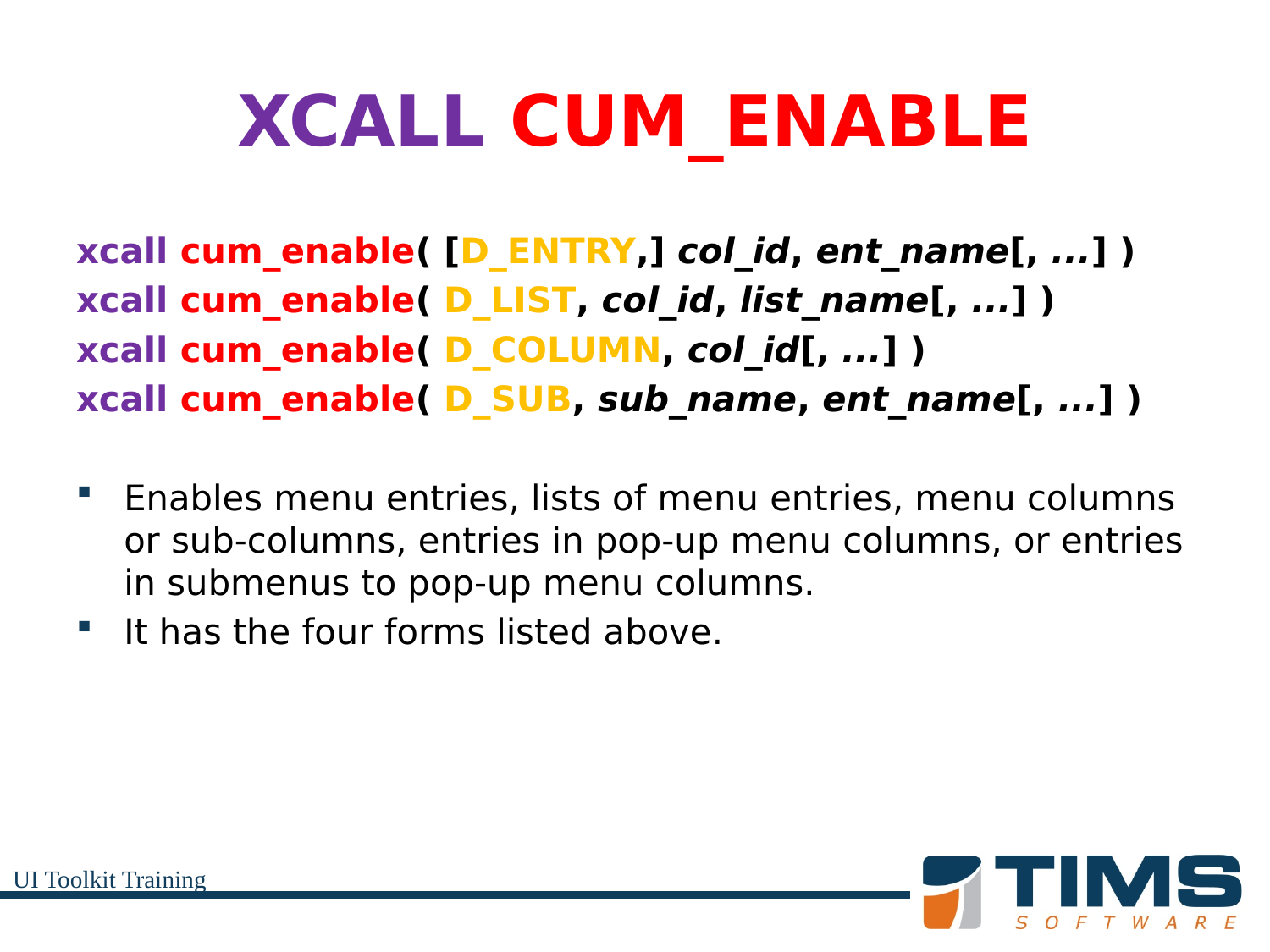

# XCALL CUM_ENABLE
xcall cum_enable( [D_ENTRY,] col_id, ent_name[, ...] )
xcall cum_enable( D_LIST, col_id, list_name[, ...] )
xcall cum_enable( D_COLUMN, col_id[, ...] )
xcall cum_enable( D_SUB, sub_name, ent_name[, ...] )

Enables menu entries, lists of menu entries, menu columns or sub-columns, entries in pop-up menu columns, or entries in submenus to pop-up menu columns.
It has the four forms listed above.
UI Toolkit Training